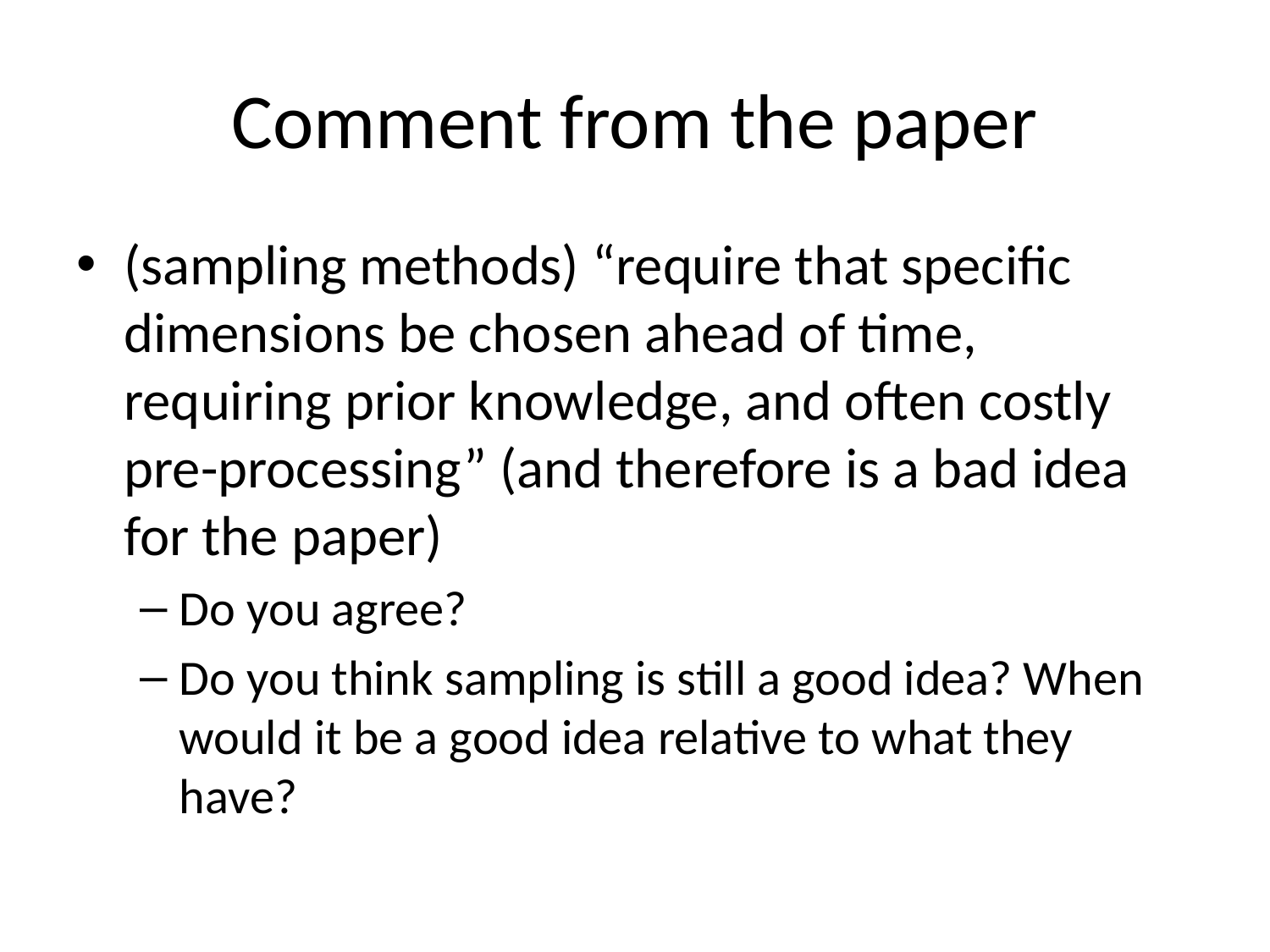

# Comment from the paper
(sampling methods) “require that specific dimensions be chosen ahead of time, requiring prior knowledge, and often costly pre-processing” (and therefore is a bad idea for the paper)
Do you agree?
Do you think sampling is still a good idea? When would it be a good idea relative to what they have?